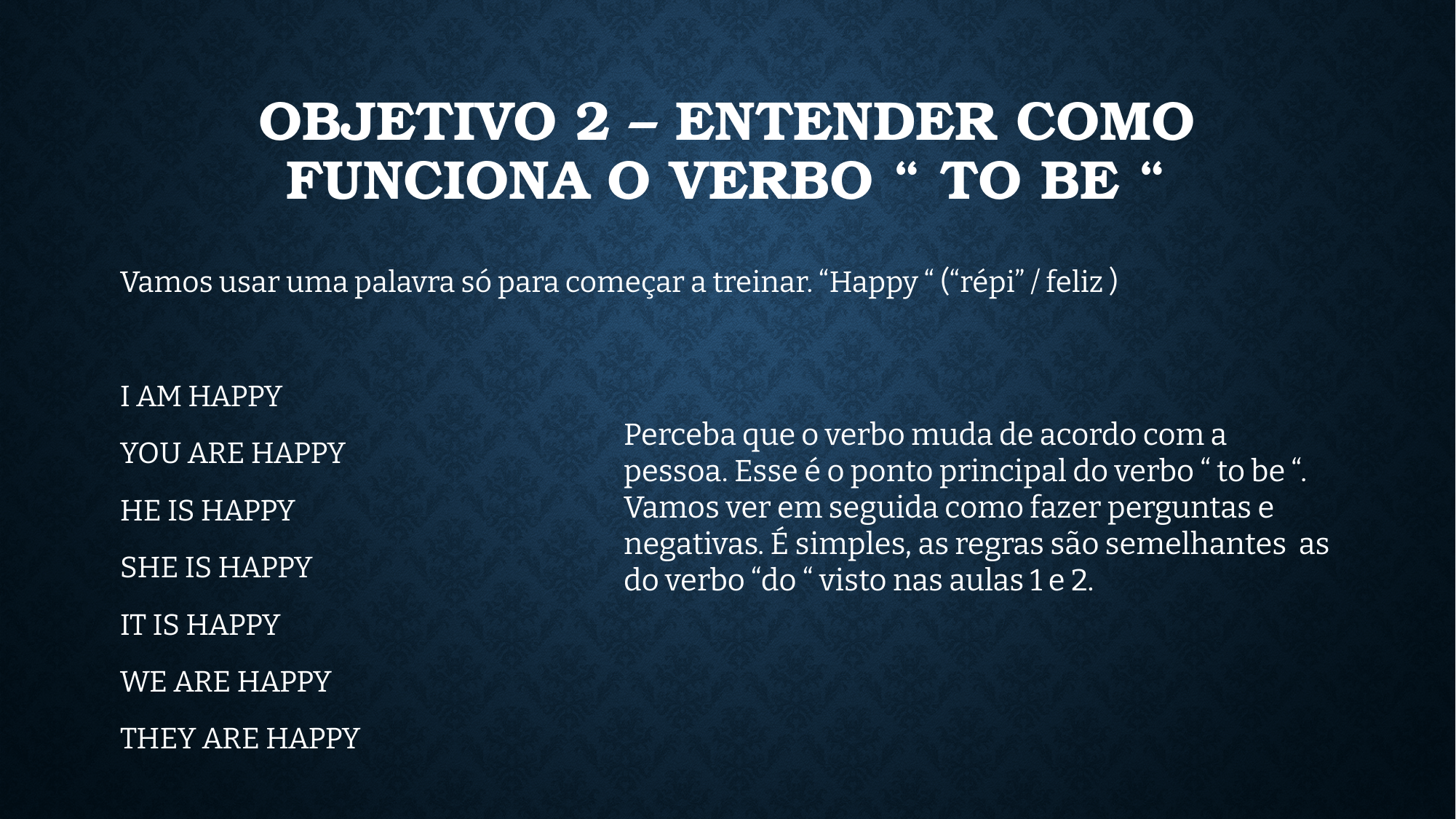

# Objetivo 2 – entender como funciona o verbo “ to be “
Vamos usar uma palavra só para começar a treinar. “Happy “ (“répi” / feliz )

I AM HAPPY
YOU ARE HAPPY
HE IS HAPPY
SHE IS HAPPY
IT IS HAPPY
WE ARE HAPPY
THEY ARE HAPPY
Perceba que o verbo muda de acordo com a pessoa. Esse é o ponto principal do verbo “ to be “. Vamos ver em seguida como fazer perguntas e negativas. É simples, as regras são semelhantes  as do verbo “do “ visto nas aulas 1 e 2.